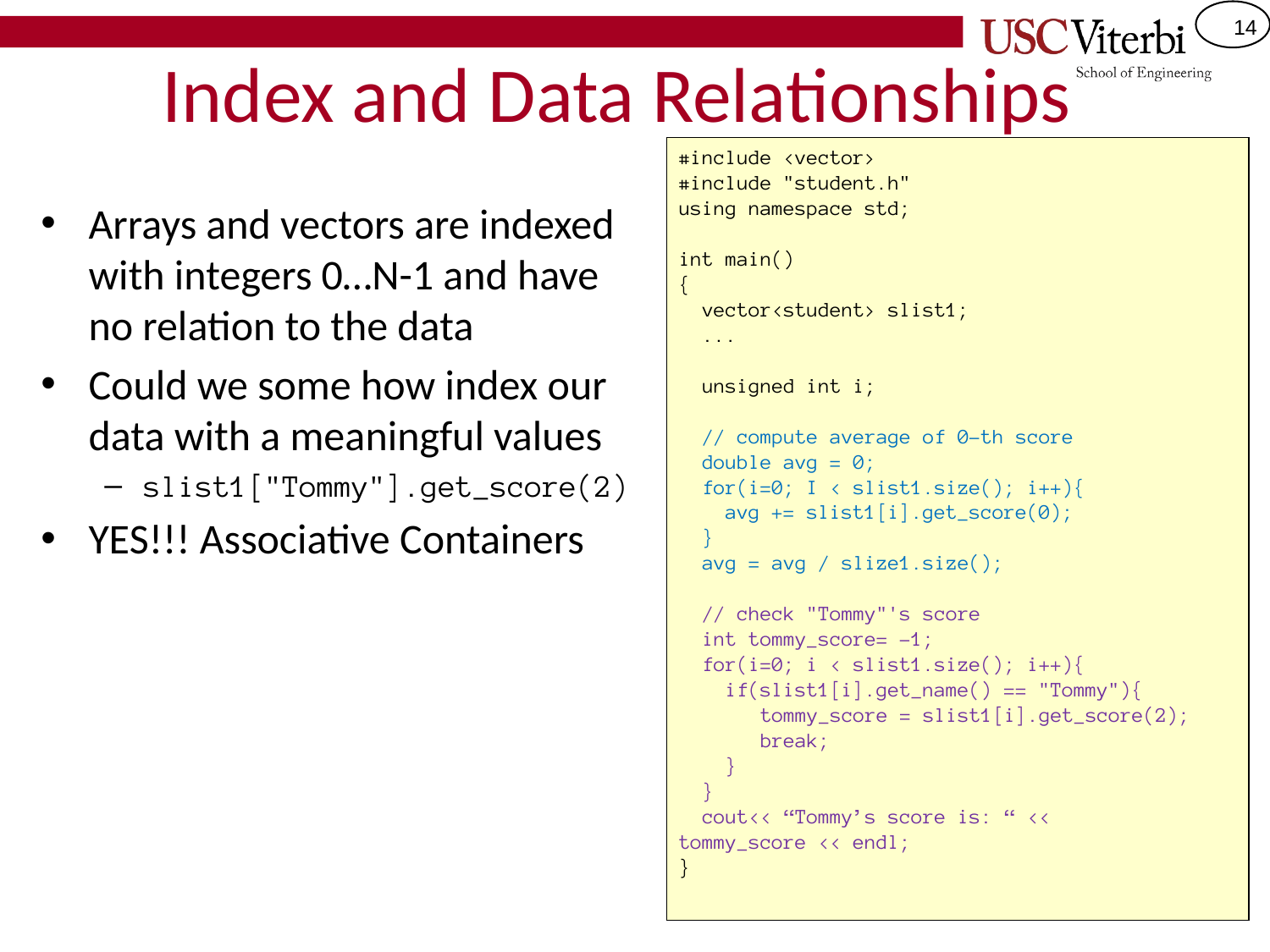

# Index and Data Relationships
#include <vector>
#include "student.h"
using namespace std;

int main()
{
  vector<student> slist1;
  ...

  unsigned int i;

  // compute average of 0-th score
  double avg = 0;
  for(i=0; I < slist1.size(); i++){
    avg += slist1[i].get_score(0);
  }
  avg = avg / slize1.size();

  // check "Tommy"'s score
  int tommy_score= -1;
  for(i=0; i < slist1.size(); i++){
    if(slist1[i].get_name() == "Tommy"){
       tommy_score = slist1[i].get_score(2);
       break;
    }
  }
  cout<< “Tommy’s score is: “ << 	tommy_score << endl;
}
Arrays and vectors are indexed with integers 0…N-1 and have no relation to the data
Could we some how index our data with a meaningful values
slist1["Tommy"].get_score(2)
YES!!! Associative Containers